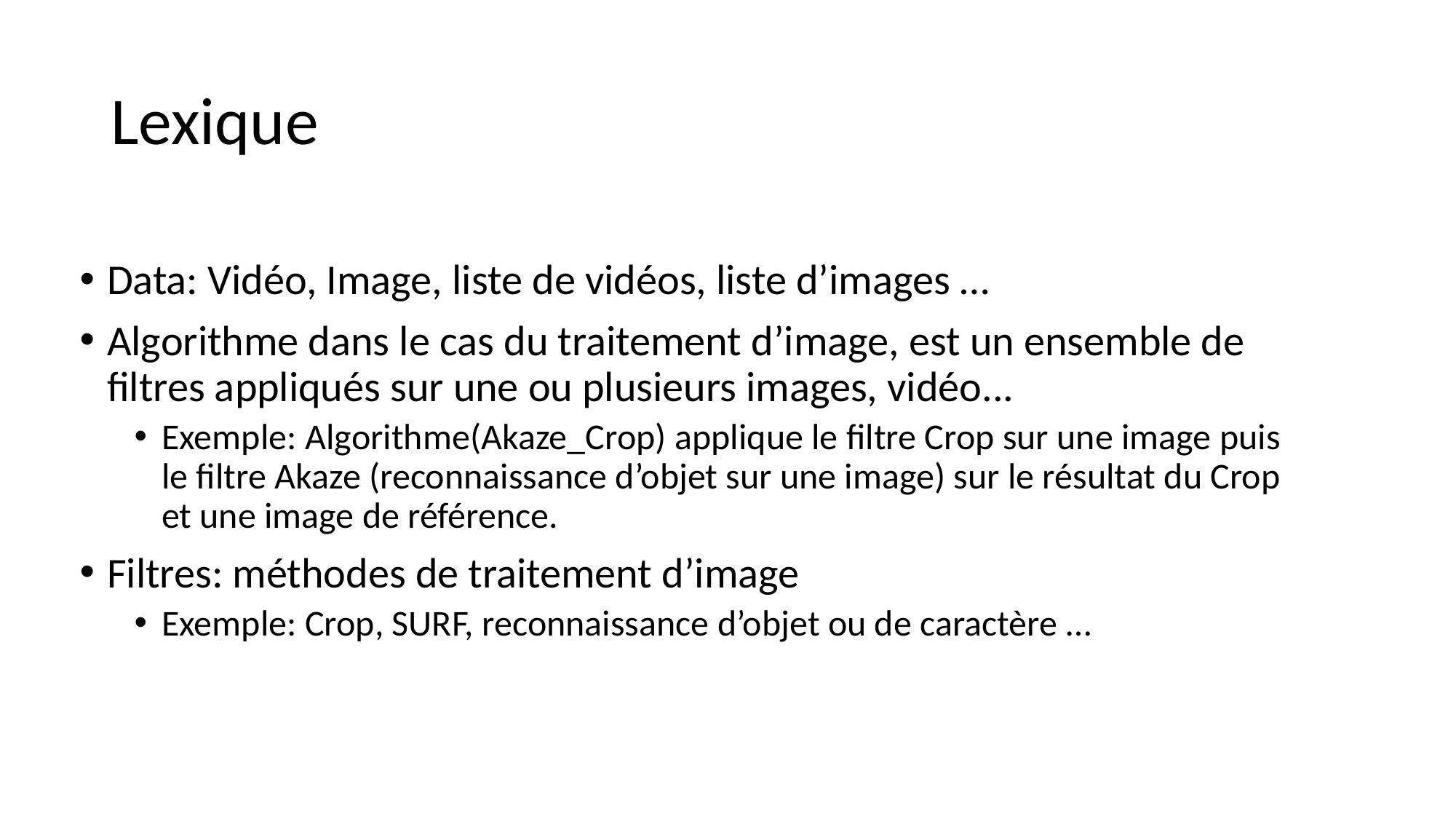

# Lexique
Data: Vidéo, Image, liste de vidéos, liste d’images …
Algorithme dans le cas du traitement d’image, est un ensemble de filtres appliqués sur une ou plusieurs images, vidéo...
Exemple: Algorithme(Akaze_Crop) applique le filtre Crop sur une image puis le filtre Akaze (reconnaissance d’objet sur une image) sur le résultat du Crop et une image de référence.
Filtres: méthodes de traitement d’image
Exemple: Crop, SURF, reconnaissance d’objet ou de caractère …